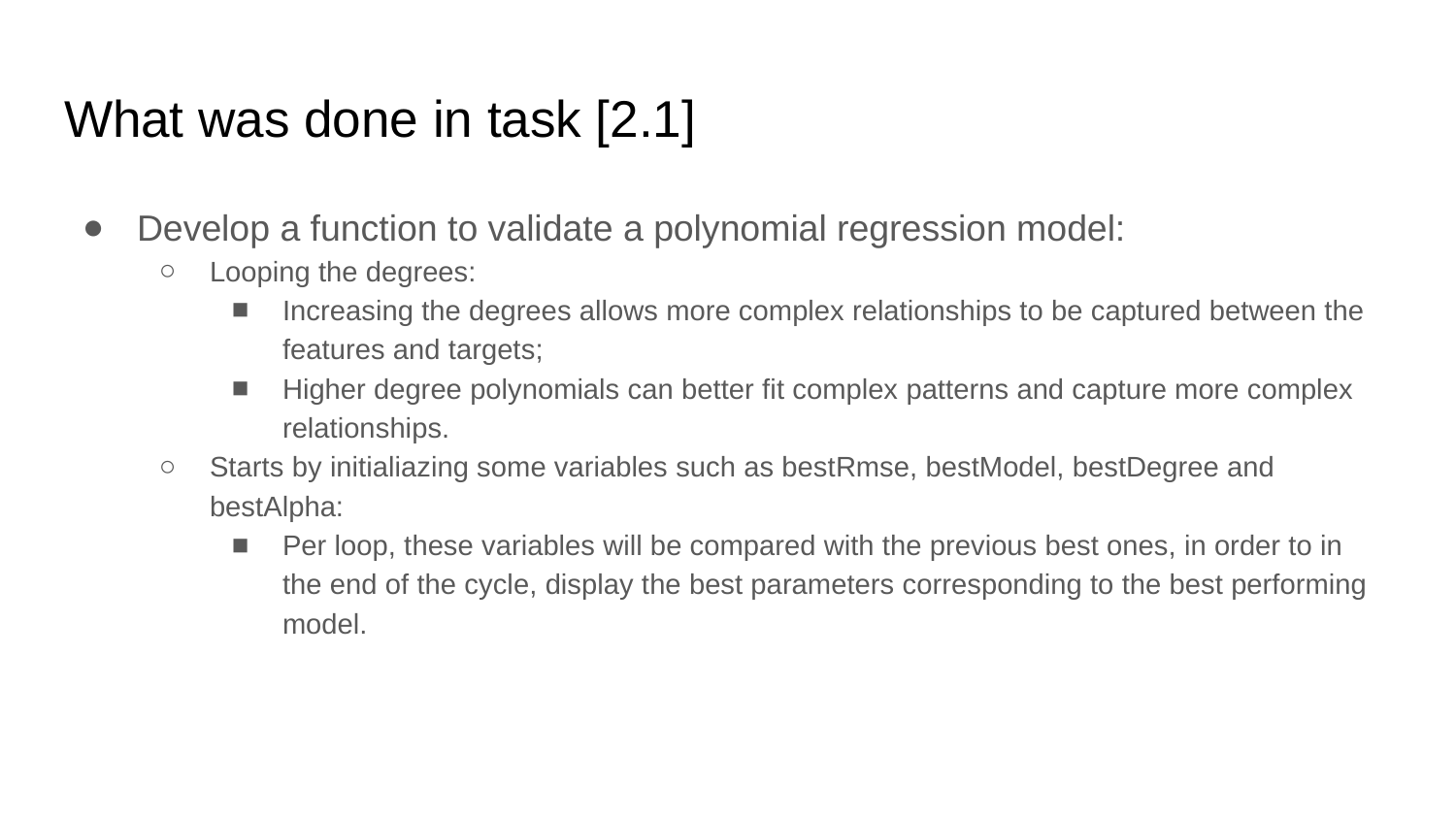

# What was done in task [2.1]
Develop a function to validate a polynomial regression model:
Looping the degrees:
Increasing the degrees allows more complex relationships to be captured between the features and targets;
Higher degree polynomials can better fit complex patterns and capture more complex relationships.
Starts by initialiazing some variables such as bestRmse, bestModel, bestDegree and bestAlpha:
Per loop, these variables will be compared with the previous best ones, in order to in the end of the cycle, display the best parameters corresponding to the best performing model.